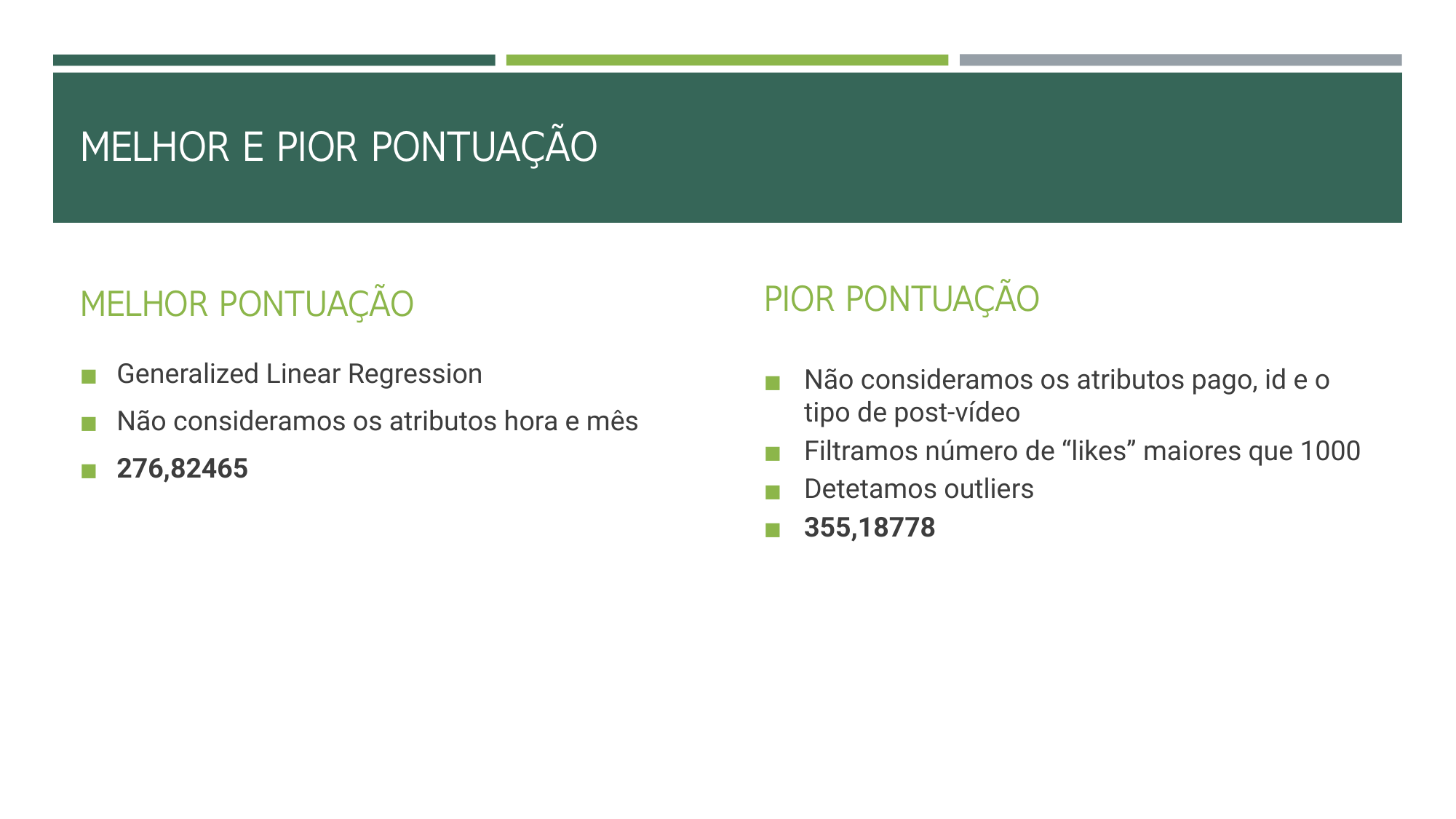

# MELHOR E PIOR PONTUAÇÃO
PIOR PONTUAÇÃO

Não consideramos os atributos pago, id e o tipo de post-vídeo
Filtramos número de “likes” maiores que 1000
Detetamos outliers
355,18778

MELHOR PONTUAÇÃO

Generalized Linear Regression
Não consideramos os atributos hora e mês
276,82465